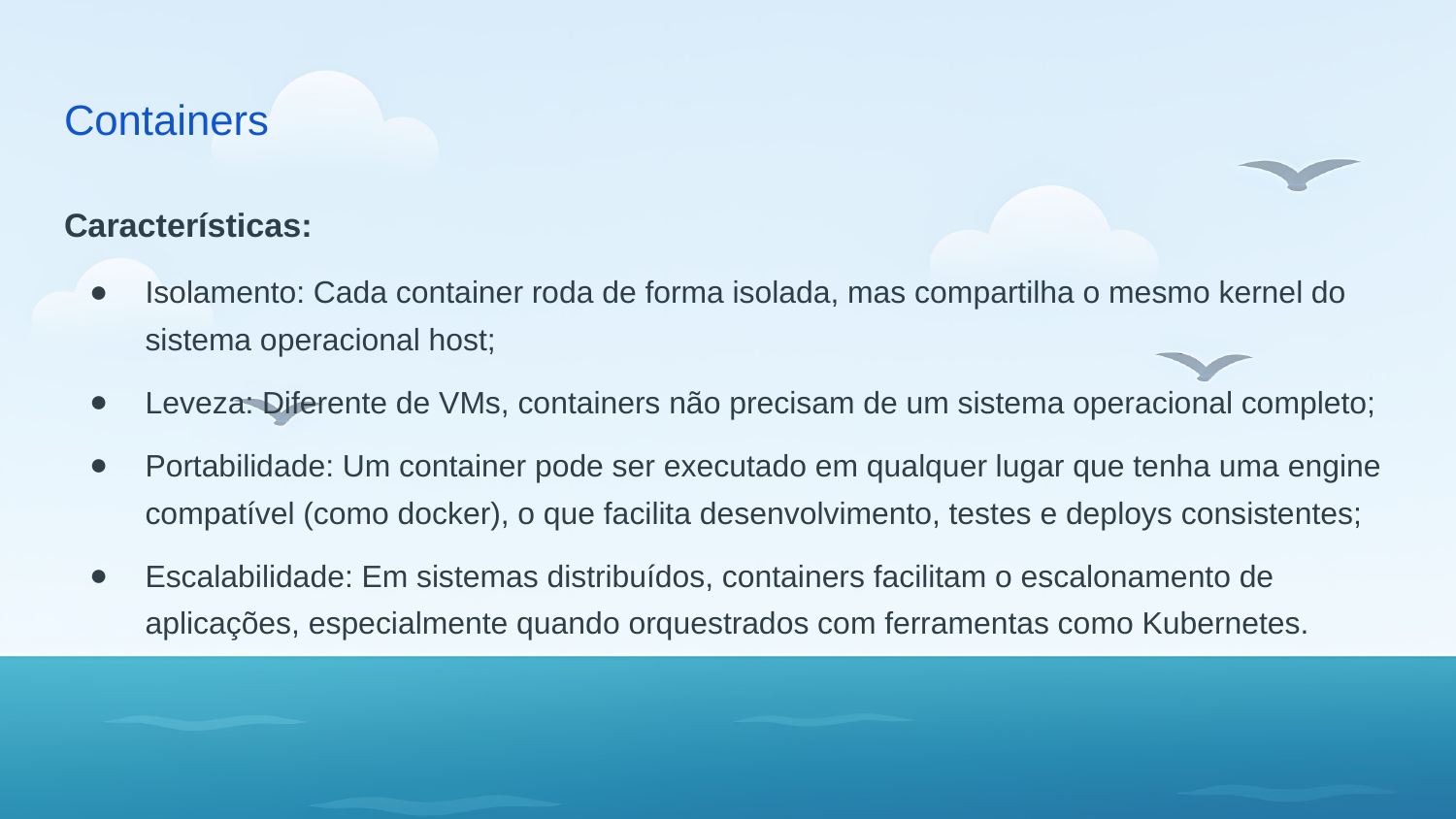

# Containers
Características:
Isolamento: Cada container roda de forma isolada, mas compartilha o mesmo kernel do sistema operacional host;
Leveza: Diferente de VMs, containers não precisam de um sistema operacional completo;
Portabilidade: Um container pode ser executado em qualquer lugar que tenha uma engine compatível (como docker), o que facilita desenvolvimento, testes e deploys consistentes;
Escalabilidade: Em sistemas distribuídos, containers facilitam o escalonamento de aplicações, especialmente quando orquestrados com ferramentas como Kubernetes.